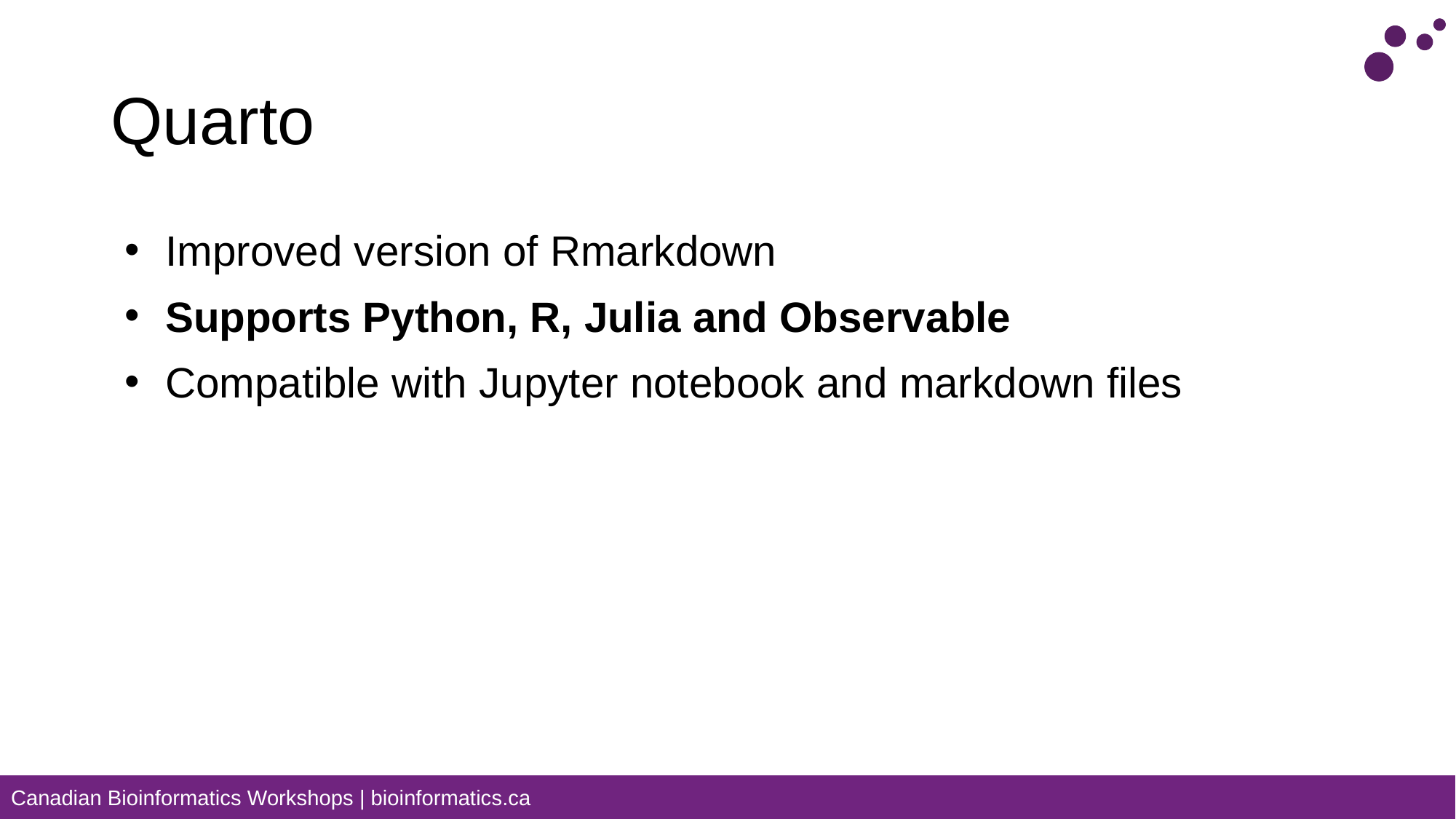

# Quarto
Improved version of Rmarkdown
Supports Python, R, Julia and Observable
Compatible with Jupyter notebook and markdown files